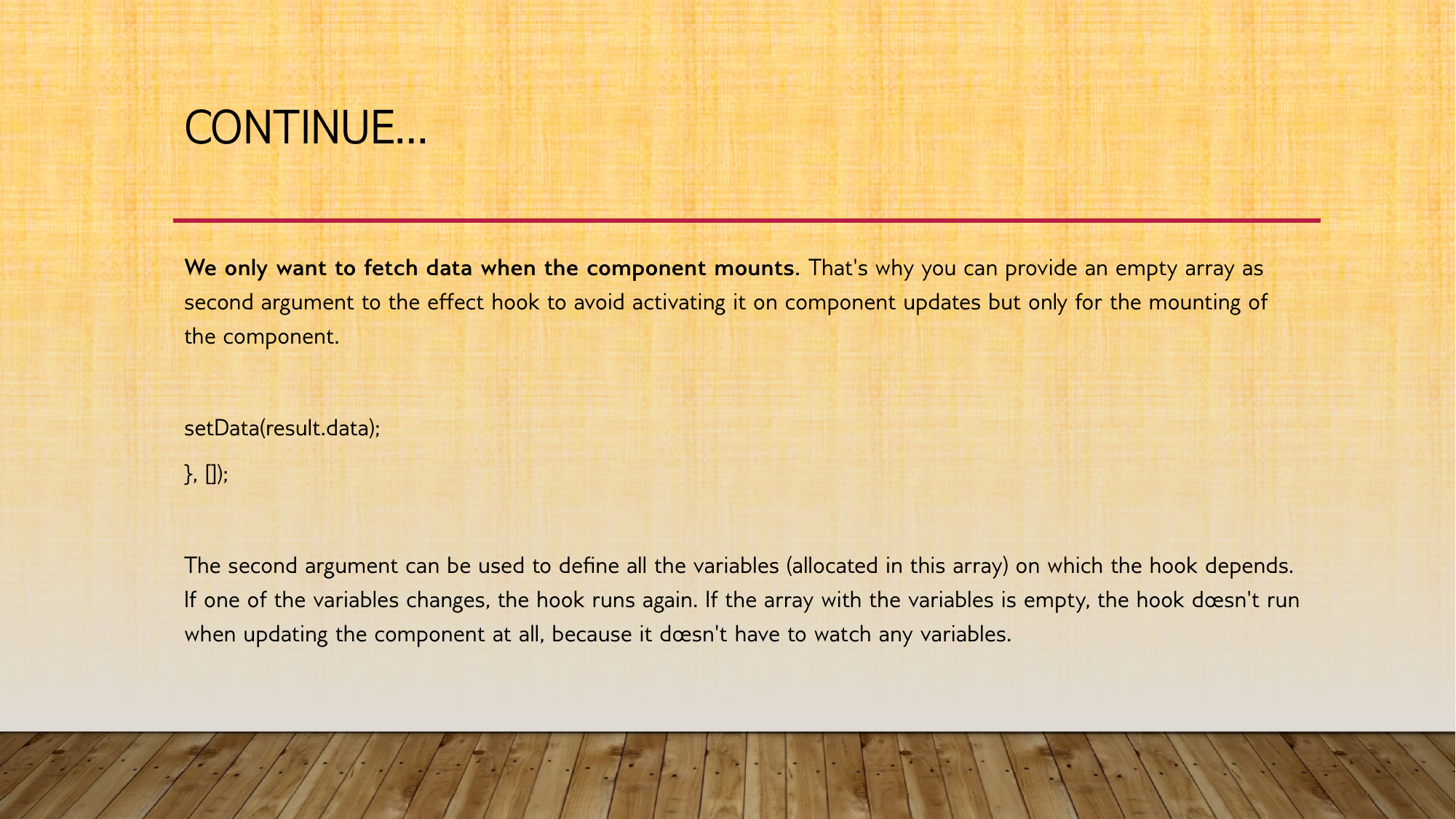

# Continue…
We only want to fetch data when the component mounts. That's why you can provide an empty array as second argument to the effect hook to avoid activating it on component updates but only for the mounting of the component.

setData(result.data);
}, []);

The second argument can be used to define all the variables (allocated in this array) on which the hook depends. If one of the variables changes, the hook runs again. If the array with the variables is empty, the hook doesn't run when updating the component at all, because it doesn't have to watch any variables.